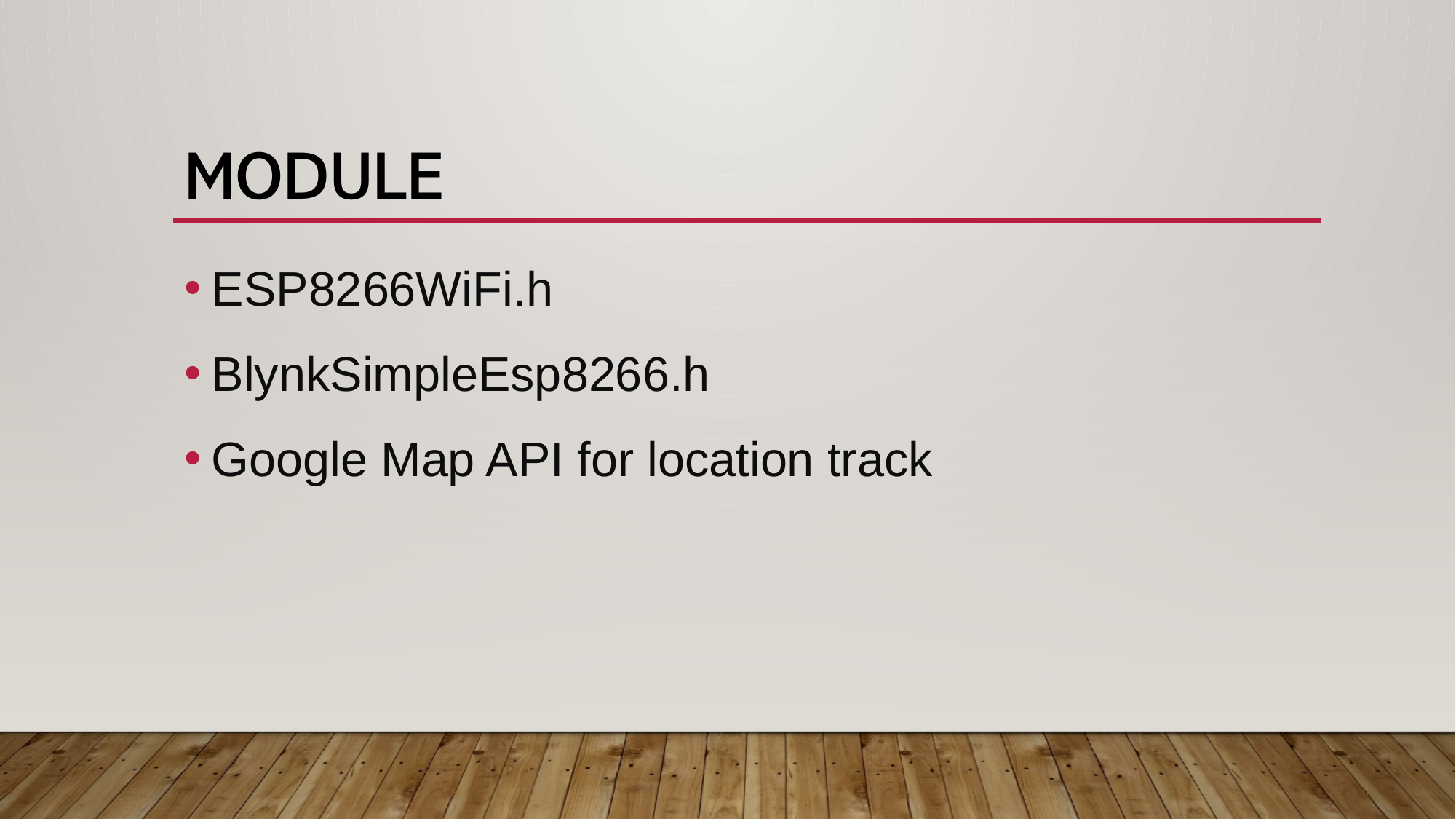

# Module
ESP8266WiFi.h
BlynkSimpleEsp8266.h
Google Map API for location track